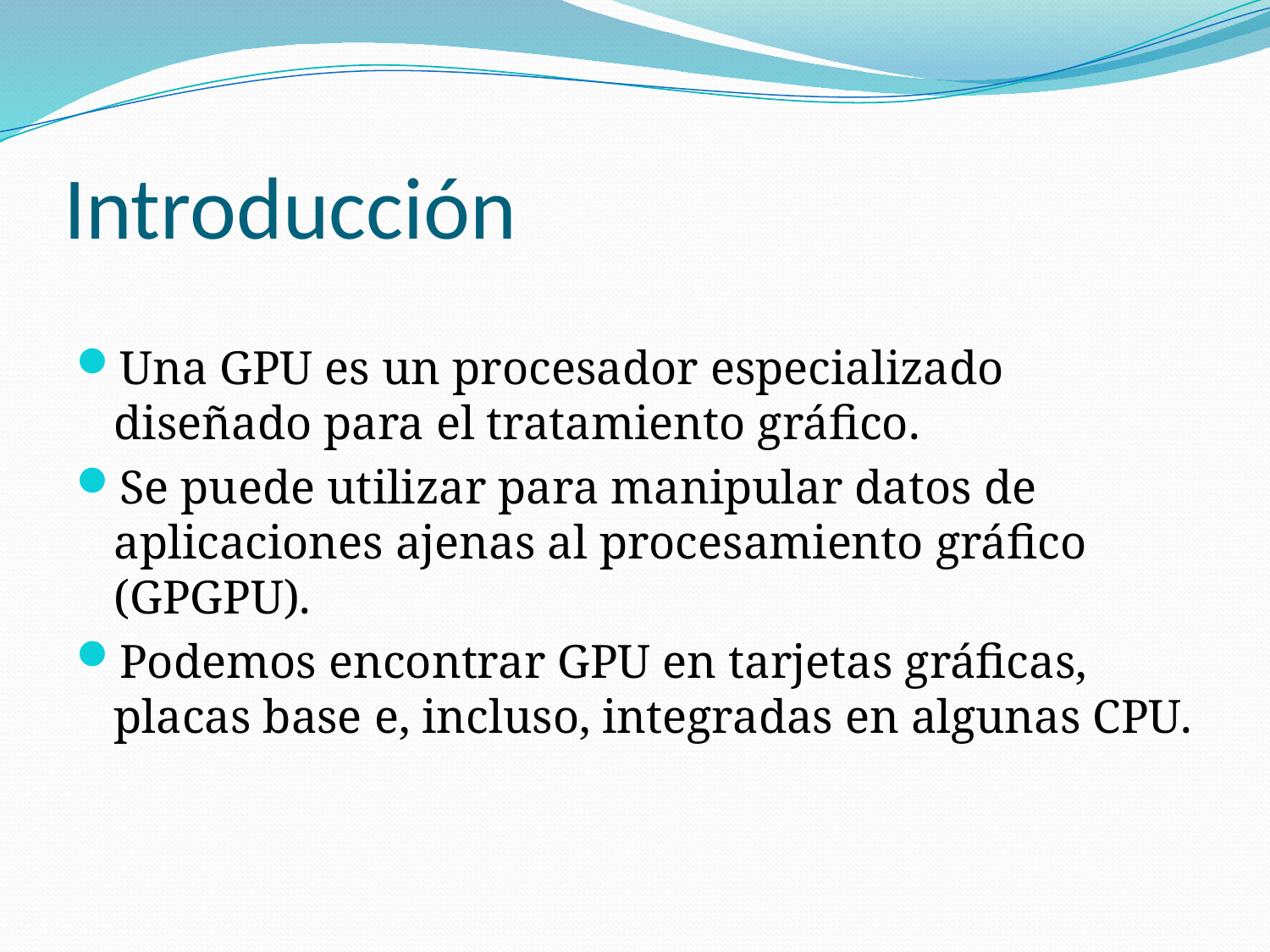

# Introducción

Una GPU es un procesador especializado diseñado para el tratamiento gráfico.
Se puede utilizar para manipular datos de aplicaciones ajenas al procesamiento gráfico (GPGPU).
Podemos encontrar GPU en tarjetas gráficas, placas base e, incluso, integradas en algunas CPU.